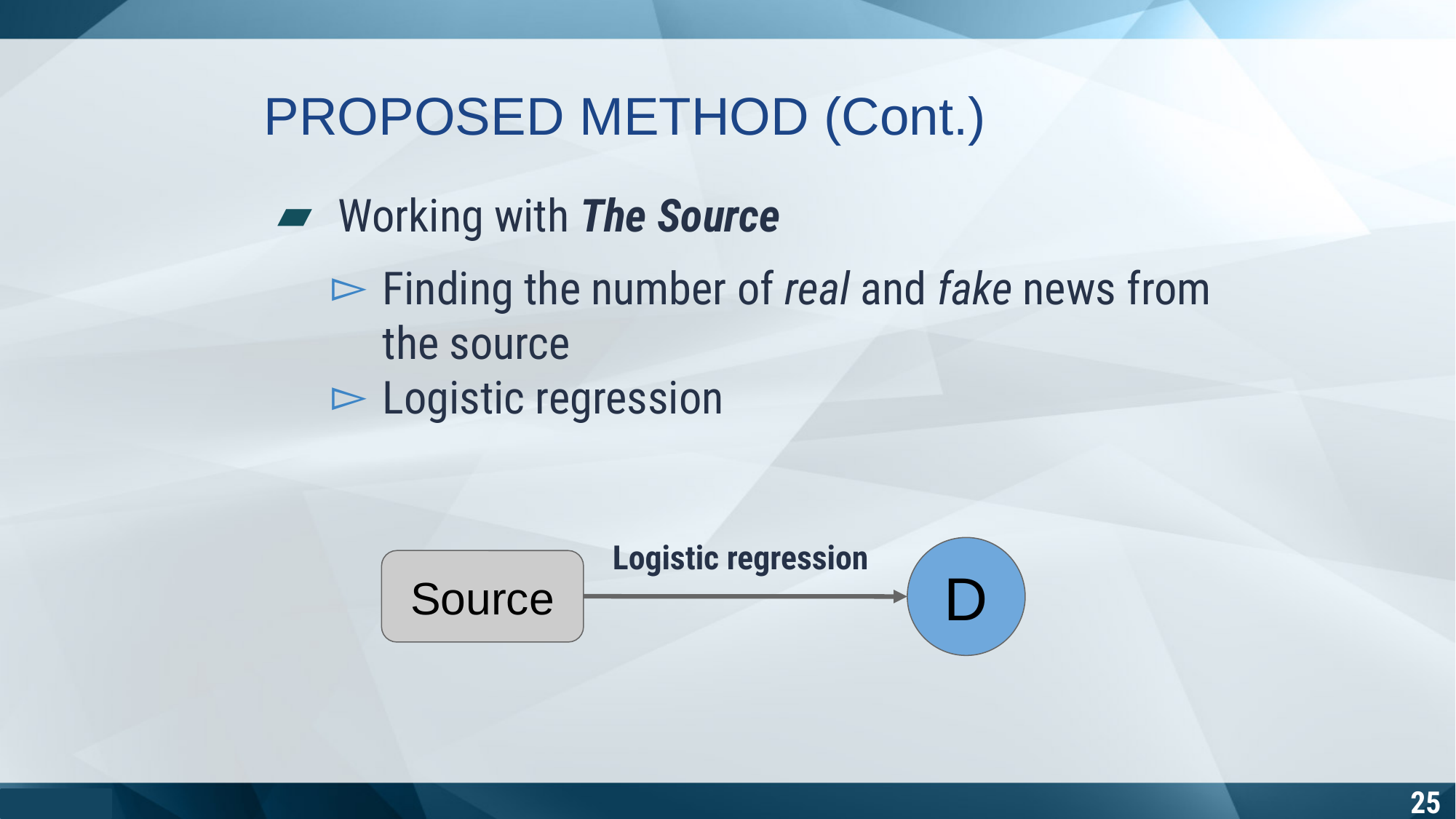

PROPOSED METHOD (Cont.)
 Working with The Source

Finding the number of real and fake news from the source
Logistic regression
Logistic regression
D
Source
25